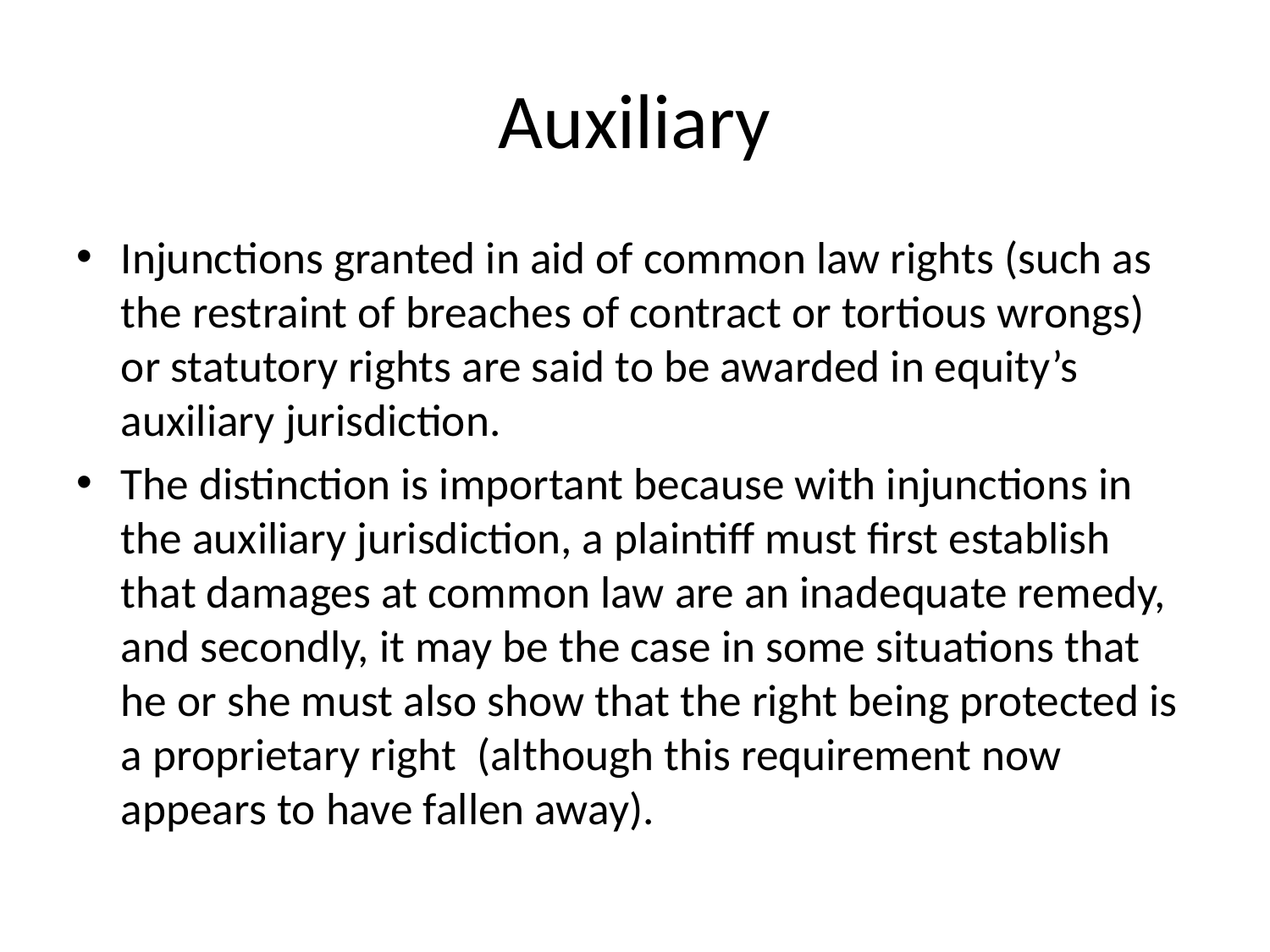

# Auxiliary
Injunctions granted in aid of common law rights (such as the restraint of breaches of contract or tortious wrongs) or statutory rights are said to be awarded in equity’s auxiliary jurisdiction.
The distinction is important because with injunctions in the auxiliary jurisdiction, a plaintiff must first establish that damages at common law are an inadequate remedy, and secondly, it may be the case in some situations that he or she must also show that the right being protected is a proprietary right  (although this requirement now appears to have fallen away).